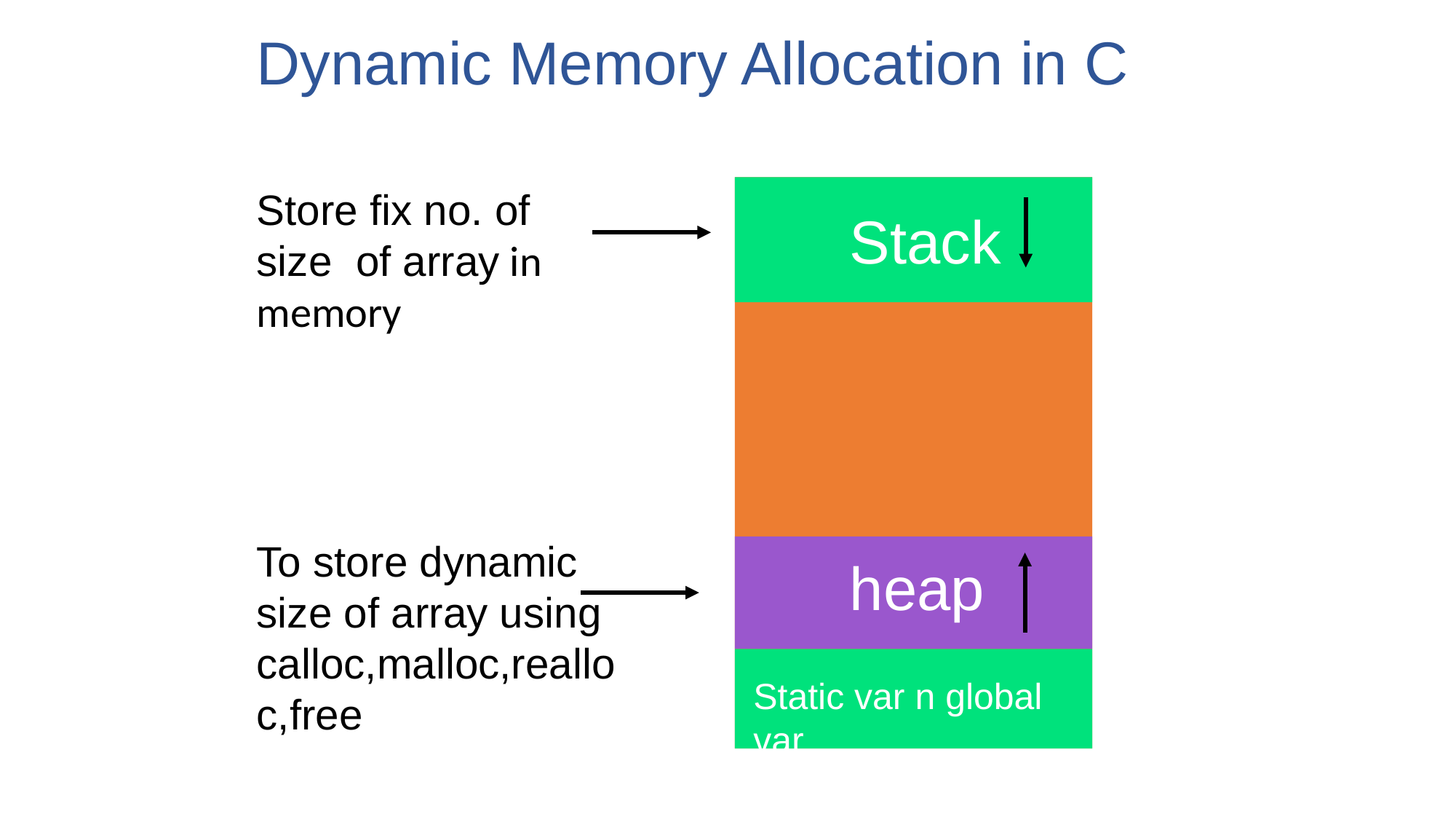

Dynamic Memory Allocation in C
Store fix no. of size  of array in memory

Stack
To store dynamic size of array using calloc,malloc,realloc,free

heap

Static var n global var